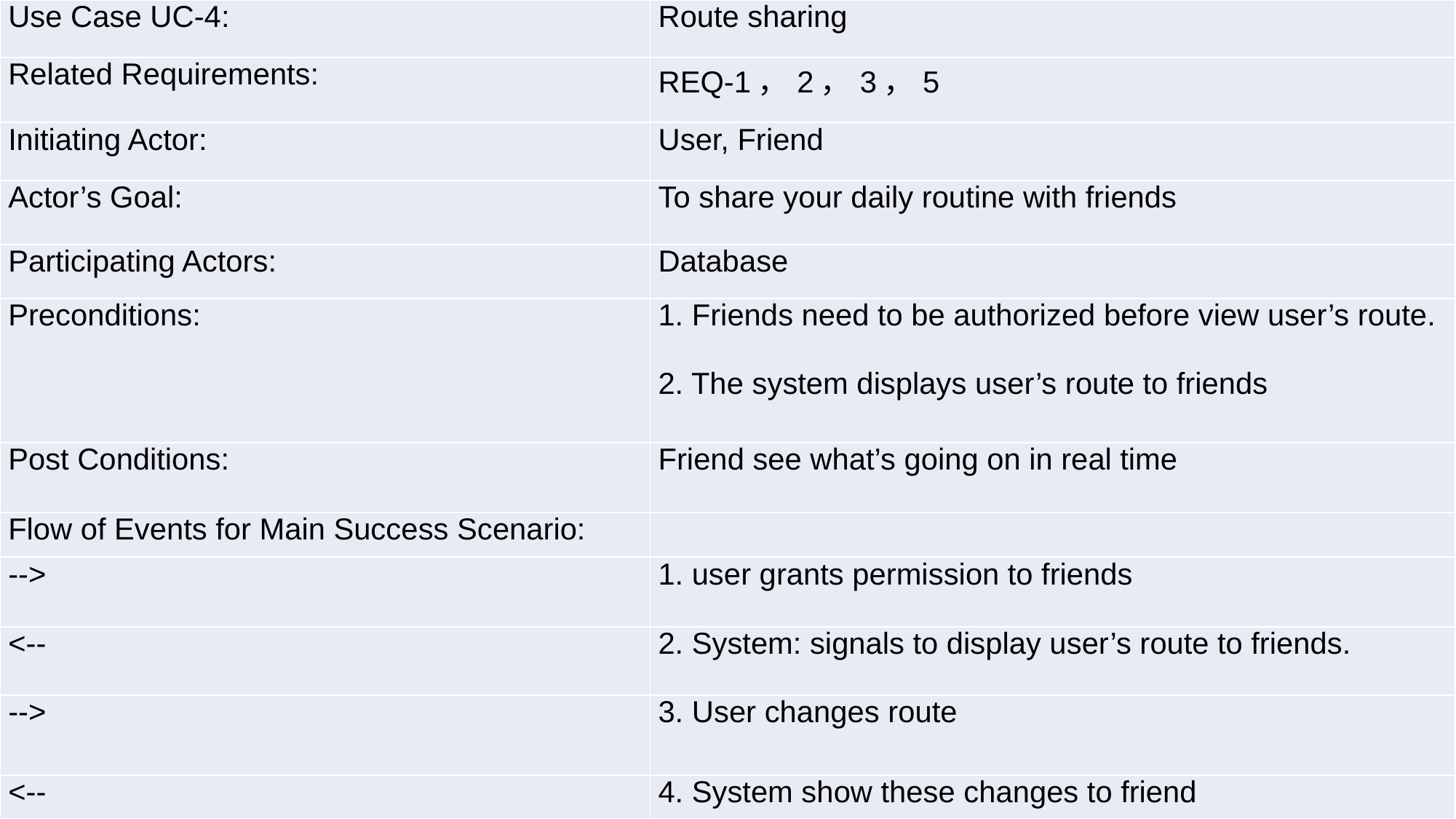

| Use Case UC-4: | Route sharing |
| --- | --- |
| Related Requirements: | REQ-1，2，3，5 |
| Initiating Actor: | User, Friend |
| Actor’s Goal: | To share your daily routine with friends |
| Participating Actors: | Database |
| Preconditions: | 1. Friends need to be authorized before view user’s route. 2. The system displays user’s route to friends |
| Post Conditions: | Friend see what’s going on in real time |
| Flow of Events for Main Success Scenario: |  |
| --> | 1. user grants permission to friends |
| <-- | 2. System: signals to display user’s route to friends. |
| --> | 3. User changes route |
| <-- | 4. System show these changes to friend |